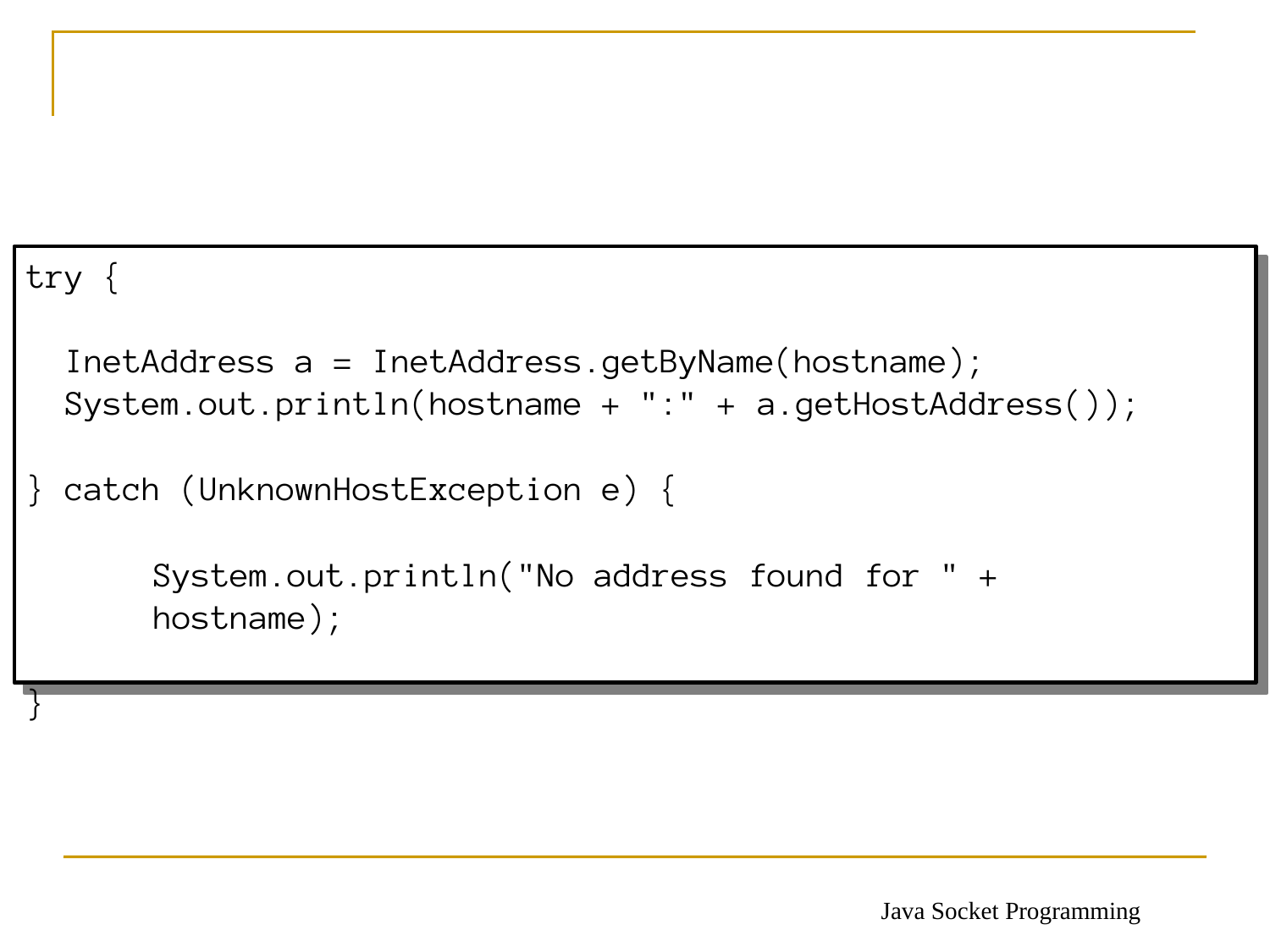

# try {
InetAddress a = InetAddress.getByName(hostname);  System.out.println(hostname + ":" + a.getHostAddress());

} catch (UnknownHostException e) {

System.out.println("No address found for " + hostname);

}
Java Socket Programming